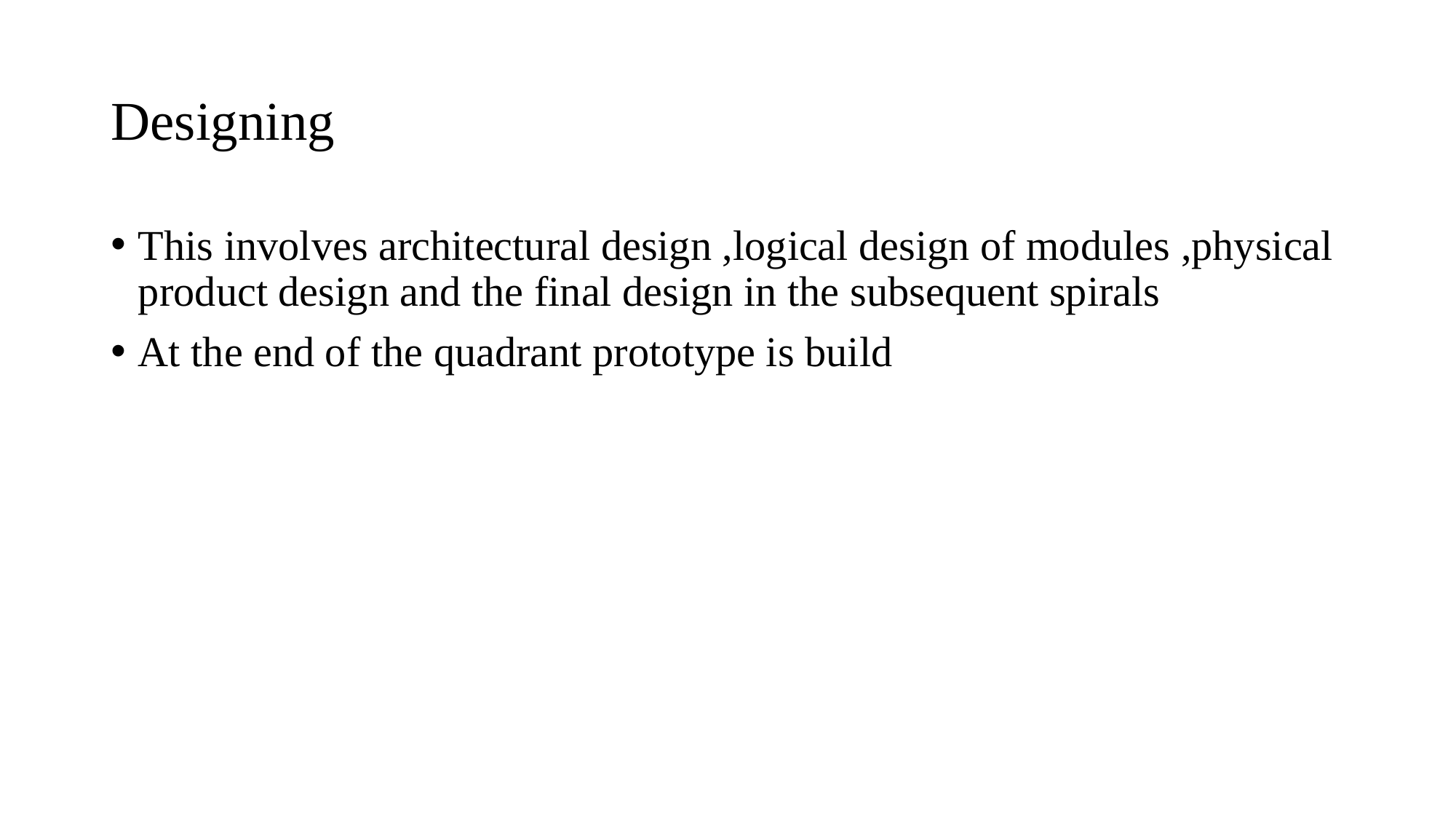

# Designing
This involves architectural design ,logical design of modules ,physical product design and the final design in the subsequent spirals
At the end of the quadrant prototype is build